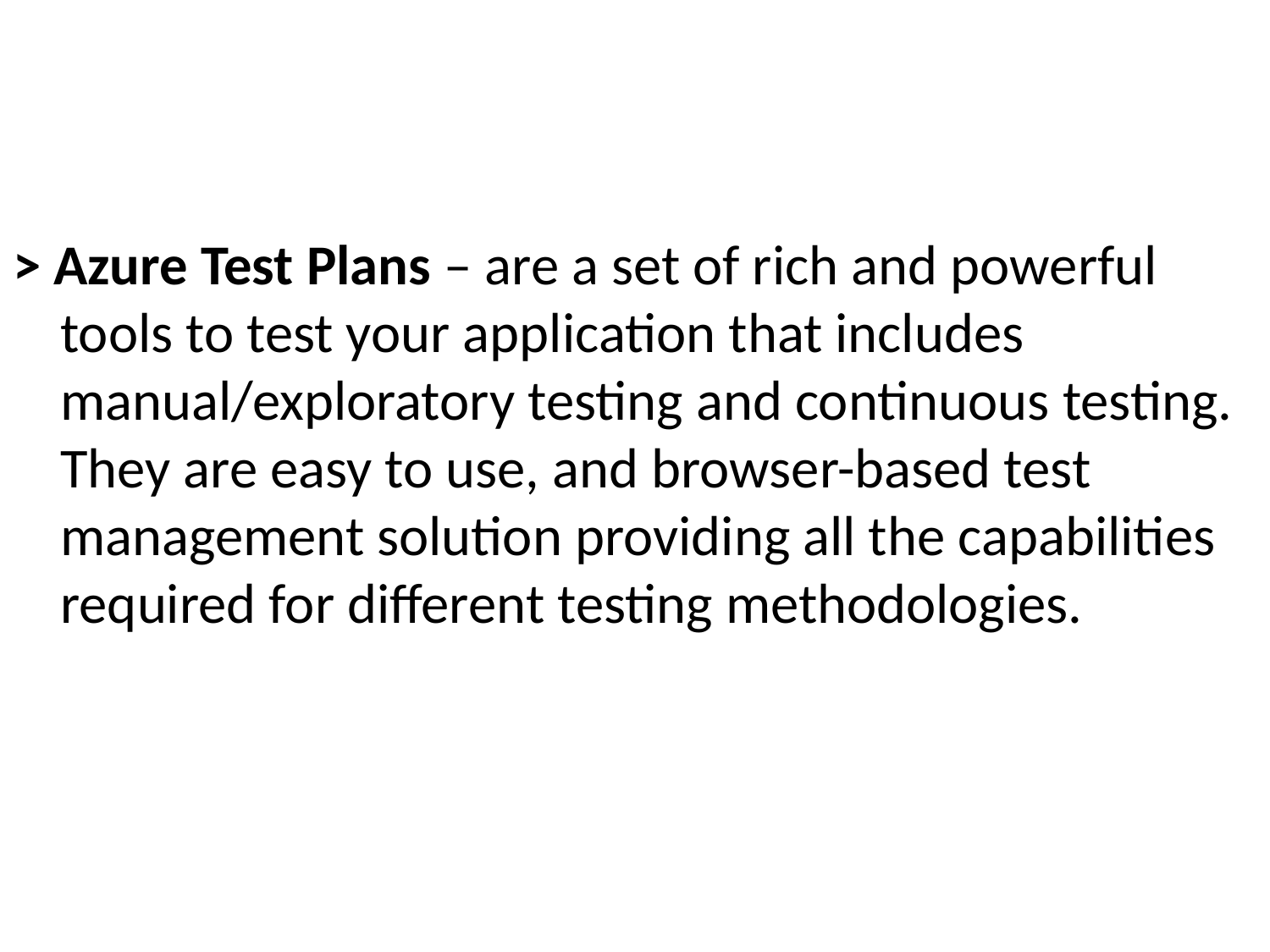

#
> Azure Test Plans – are a set of rich and powerful tools to test your application that includes manual/exploratory testing and continuous testing. They are easy to use, and browser-based test management solution providing all the capabilities required for different testing methodologies.